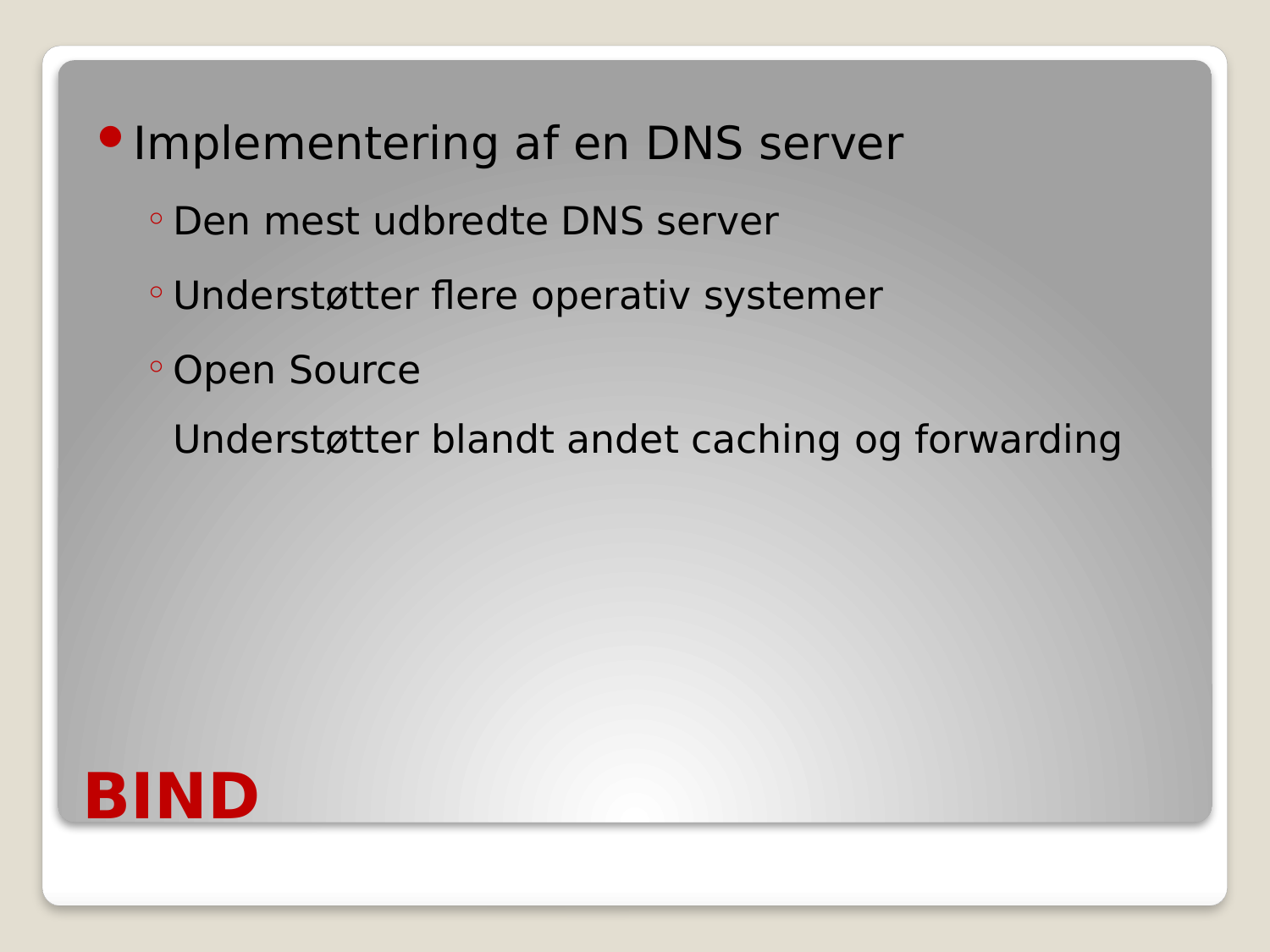

Implementering af en DNS server
Den mest udbredte DNS server
Understøtter flere operativ systemer
Open Source
Understøtter blandt andet caching og forwarding
# BIND